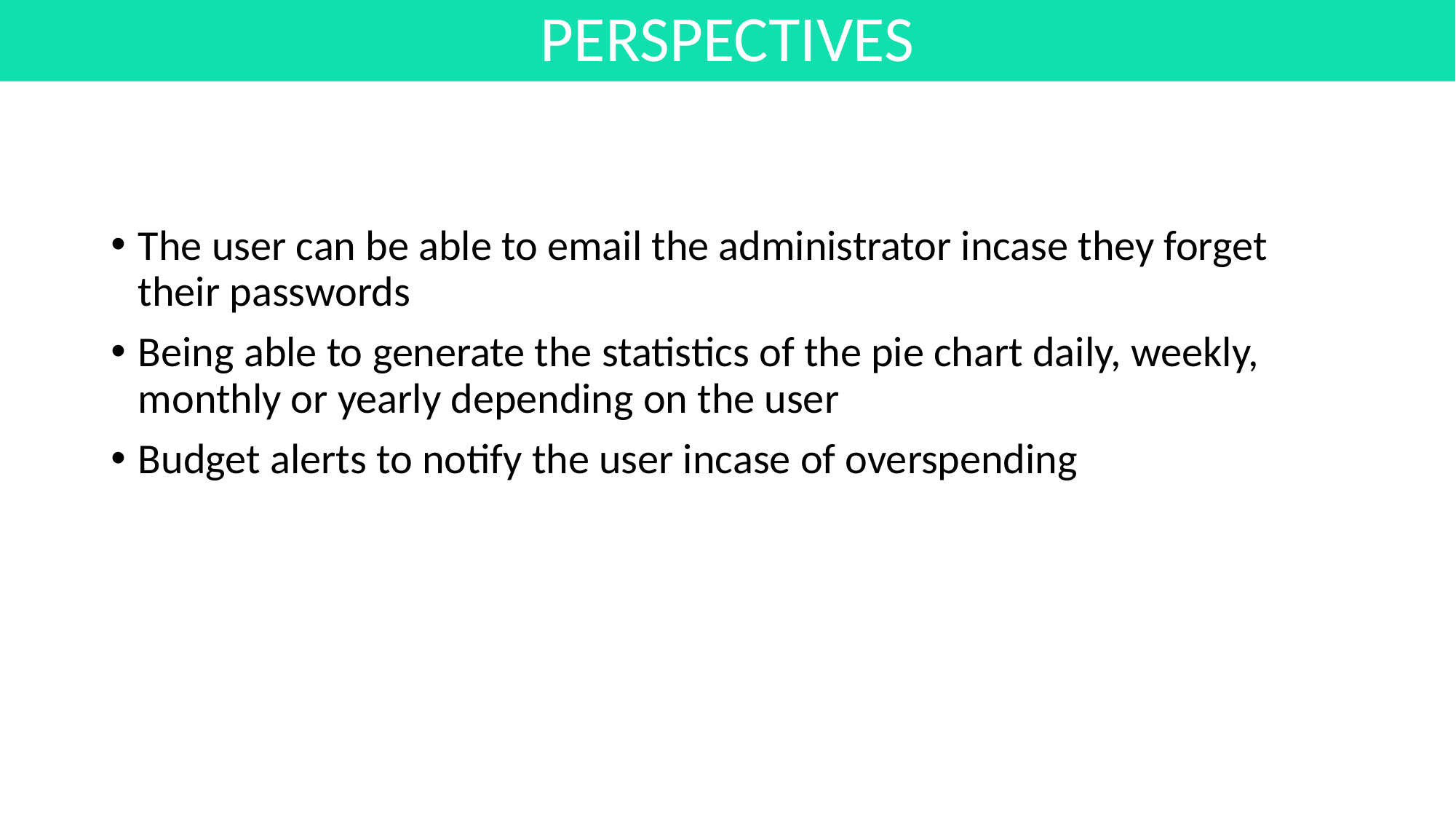

# PERSPECTIVES
The user can be able to email the administrator incase they forget their passwords
Being able to generate the statistics of the pie chart daily, weekly, monthly or yearly depending on the user
Budget alerts to notify the user incase of overspending